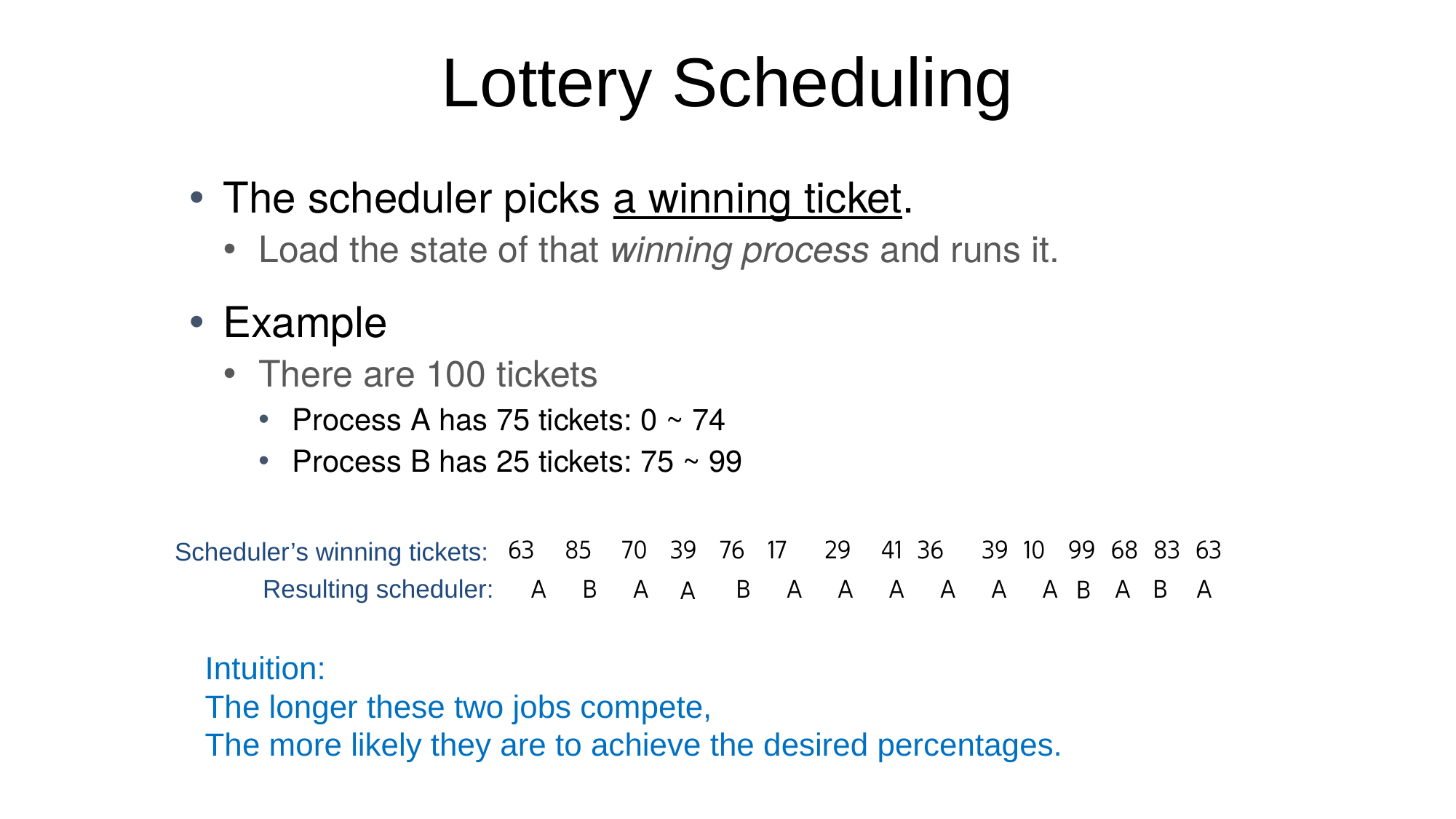

# Lottery Scheduling
The scheduler picks a winning ticket.
Load the state of that winning process and runs it.
Example
There are 100 tickets
Process A has 75 tickets: 0 ~ 74
Process B has 25 tickets: 75 ~ 99

63    85    70   39   76   17     29    41  36     39  10   99  68  83  63
Scheduler’s winning tickets:
A
B
A
B
A
A
A
A
A
A
A
B
A
Resulting scheduler:
B
A
Intuition:
The longer these two jobs compete,
The more likely they are to achieve the desired percentages.